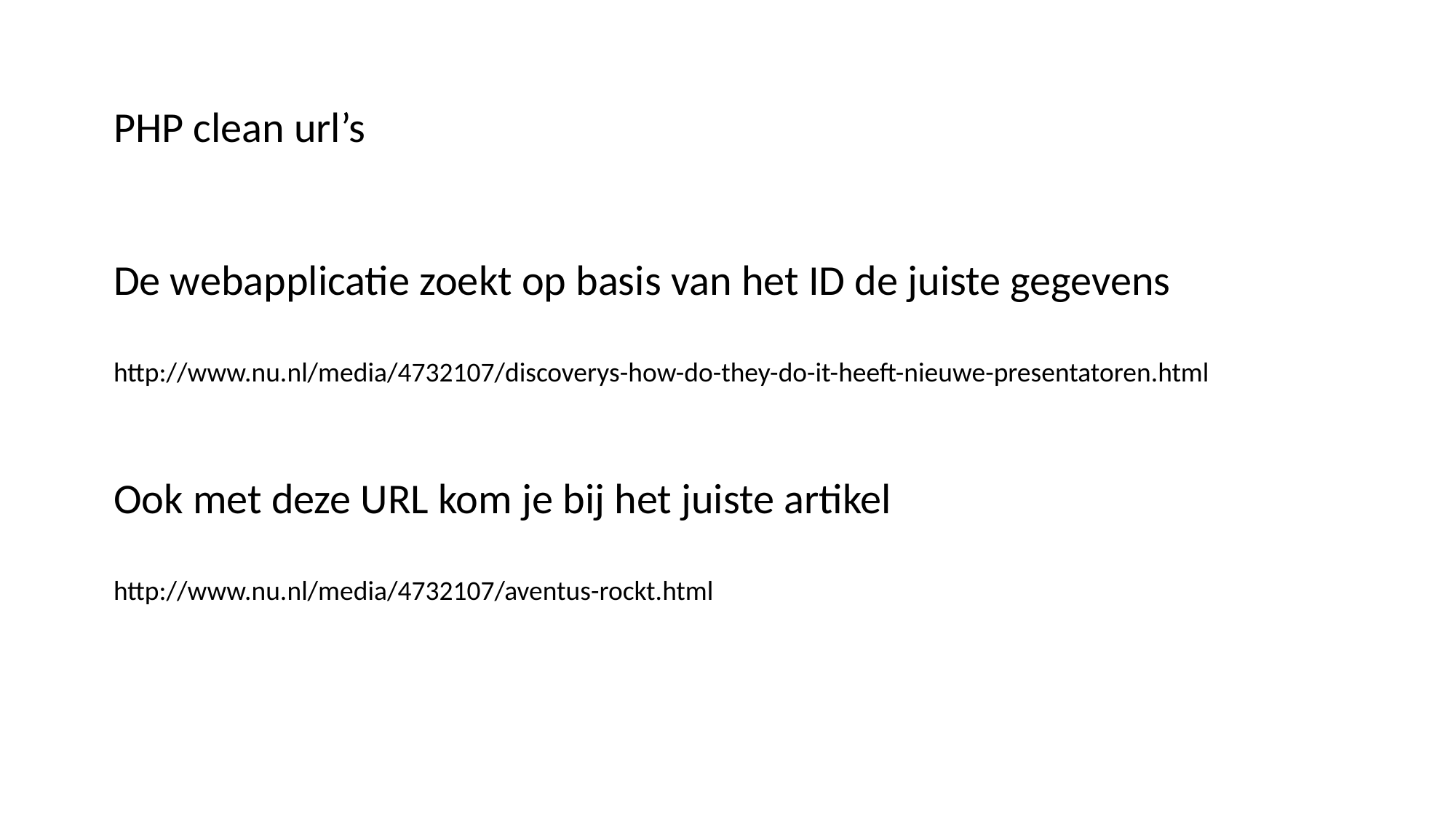

PHP clean url’s

De webapplicatie zoekt op basis van het ID de juiste gegevens
http://www.nu.nl/media/4732107/discoverys-how-do-they-do-it-heeft-nieuwe-presentatoren.html

Ook met deze URL kom je bij het juiste artikel

http://www.nu.nl/media/4732107/aventus-rockt.html